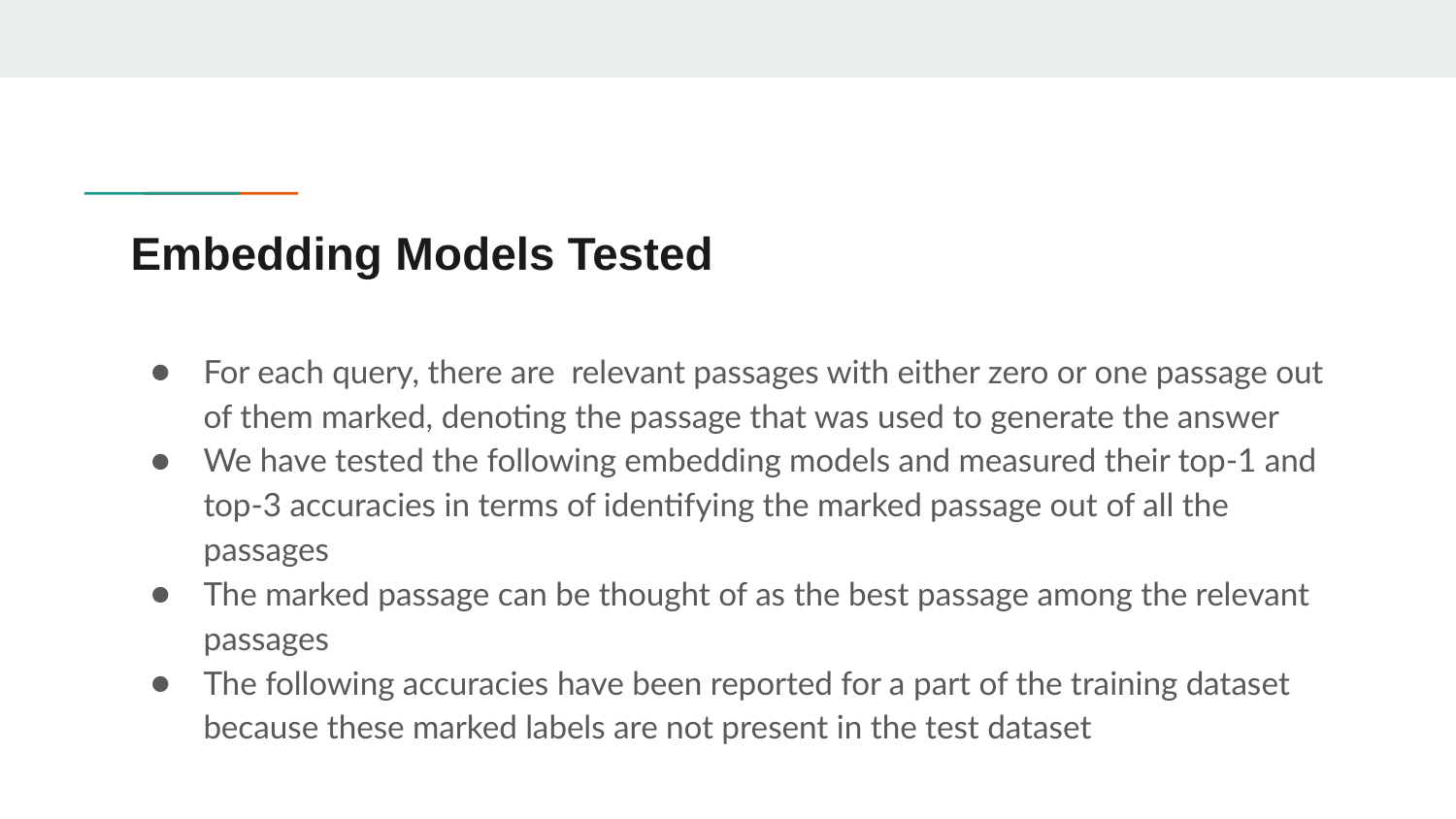

# Embedding Models Tested
For each query, there are  relevant passages with either zero or one passage out of them marked, denoting the passage that was used to generate the answer
We have tested the following embedding models and measured their top-1 and top-3 accuracies in terms of identifying the marked passage out of all the passages
The marked passage can be thought of as the best passage among the relevant passages
The following accuracies have been reported for a part of the training dataset because these marked labels are not present in the test dataset